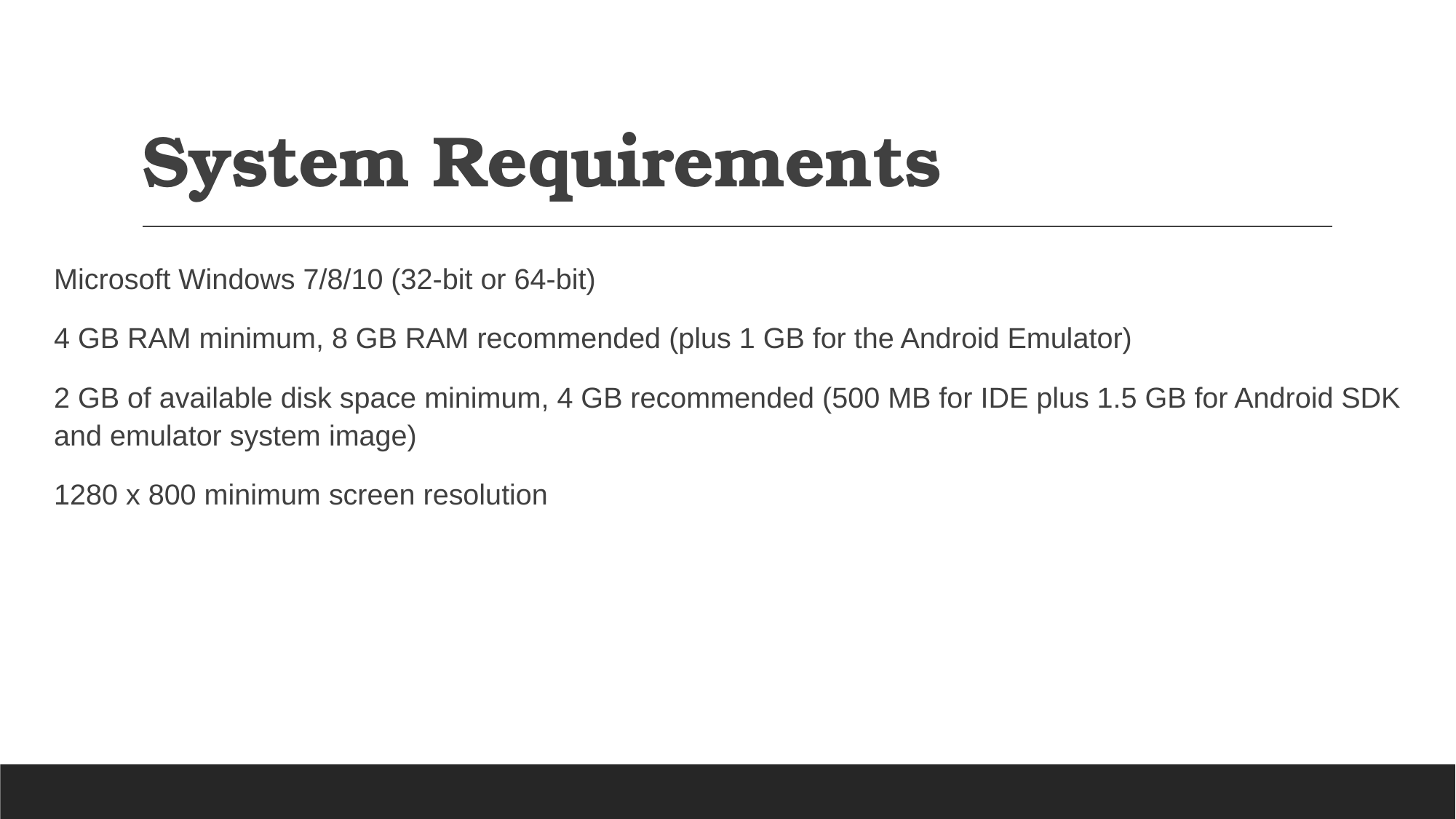

# System Requirements
Microsoft Windows 7/8/10 (32-bit or 64-bit)
4 GB RAM minimum, 8 GB RAM recommended (plus 1 GB for the Android Emulator)
2 GB of available disk space minimum, 4 GB recommended (500 MB for IDE plus 1.5 GB for Android SDK and emulator system image)
1280 x 800 minimum screen resolution